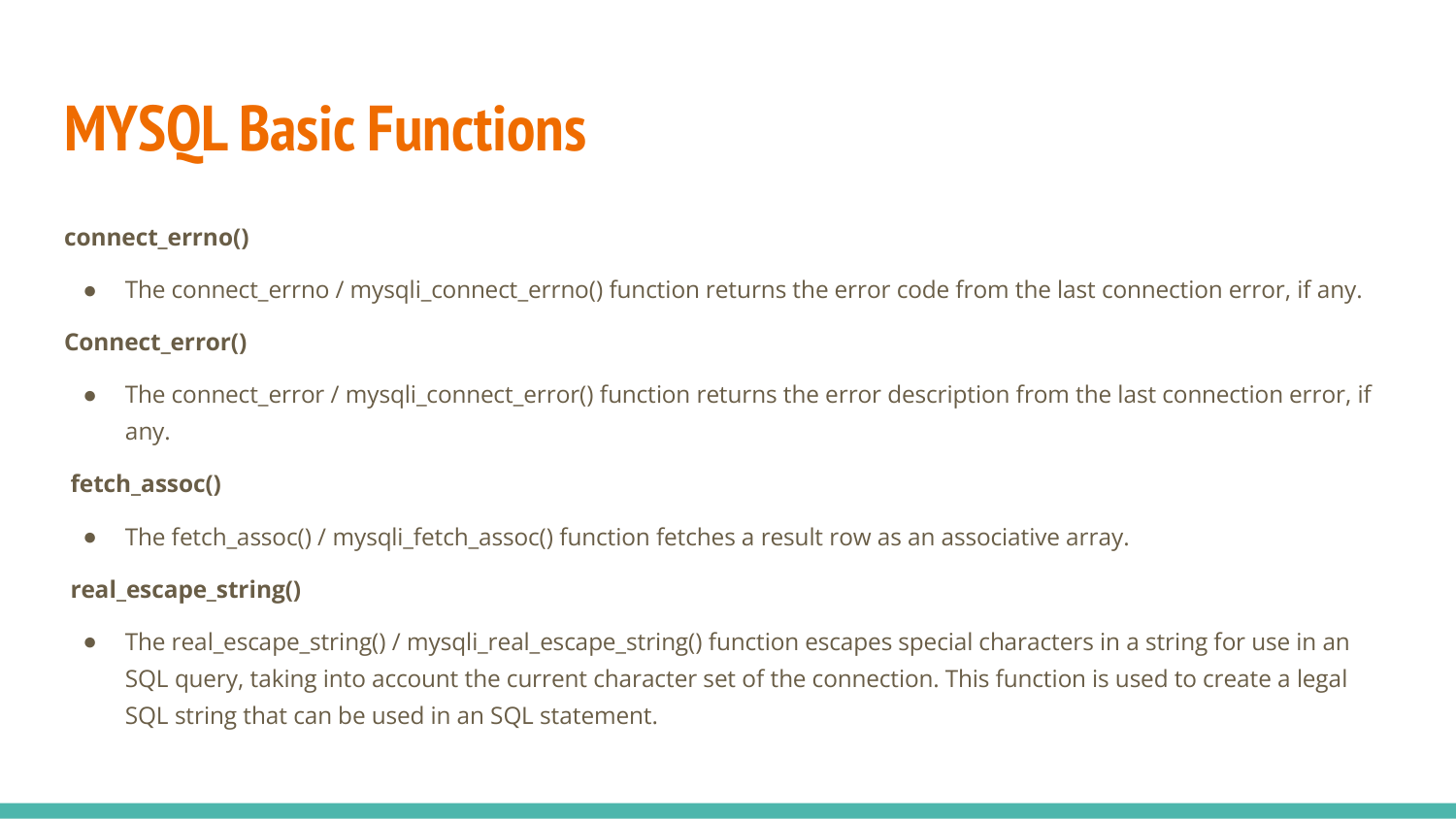

# MYSQL Basic Functions
connect_errno()
The connect_errno / mysqli_connect_errno() function returns the error code from the last connection error, if any.
Connect_error()
The connect_error / mysqli_connect_error() function returns the error description from the last connection error, if any.
 fetch_assoc()
The fetch_assoc() / mysqli_fetch_assoc() function fetches a result row as an associative array.
 real_escape_string()
The real_escape_string() / mysqli_real_escape_string() function escapes special characters in a string for use in an SQL query, taking into account the current character set of the connection. This function is used to create a legal SQL string that can be used in an SQL statement.